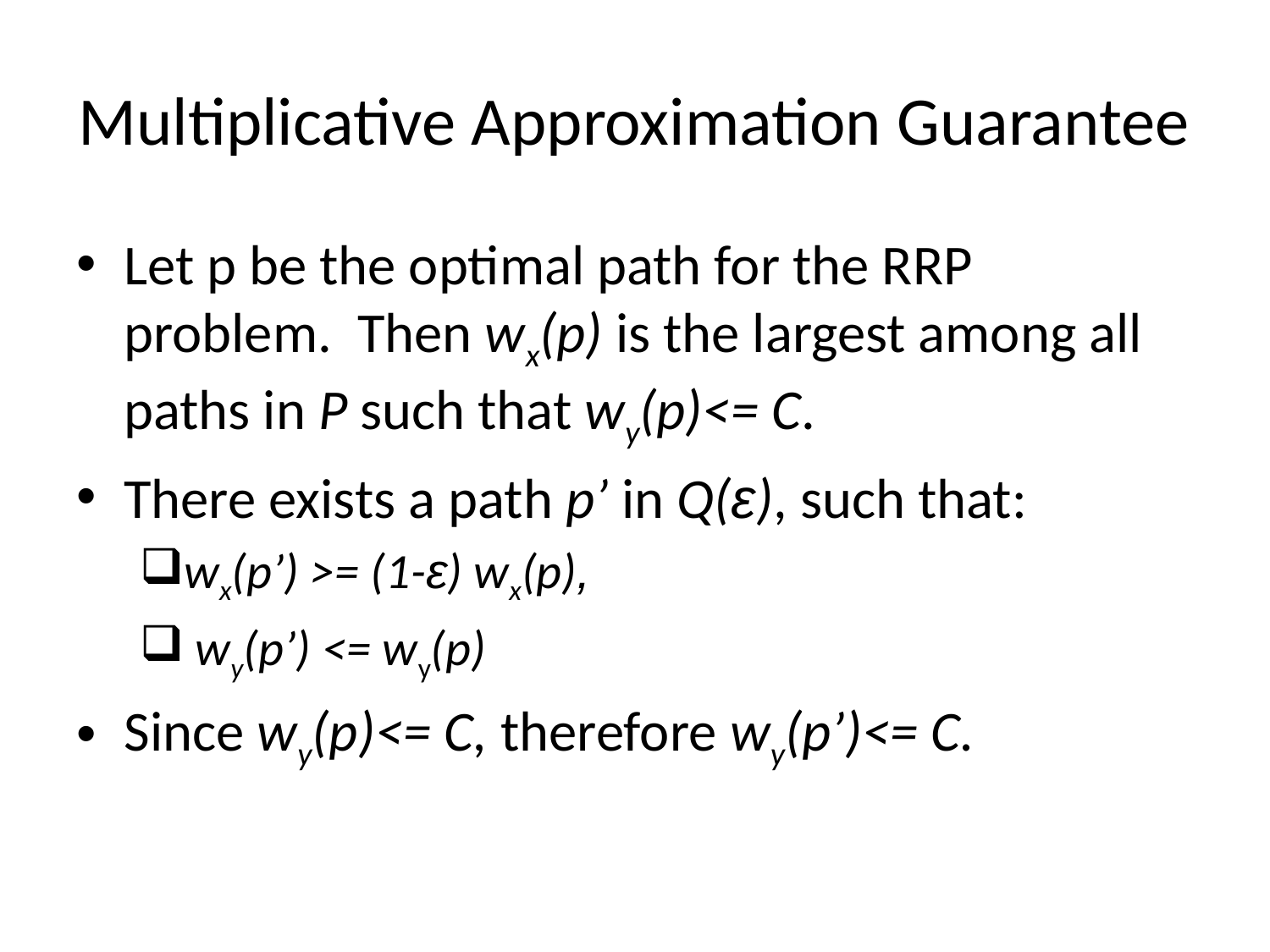

# Multiplicative Approximation Guarantee
Let p be the optimal path for the RRP problem.  Then wx(p) is the largest among all paths in P such that wy(p)<= C.
There exists a path p’ in Q(ε), such that:
wx(p’) >= (1-ε) wx(p),
 wy(p’) <= wy(p)
Since wy(p)<= C, therefore wy(p’)<= C.